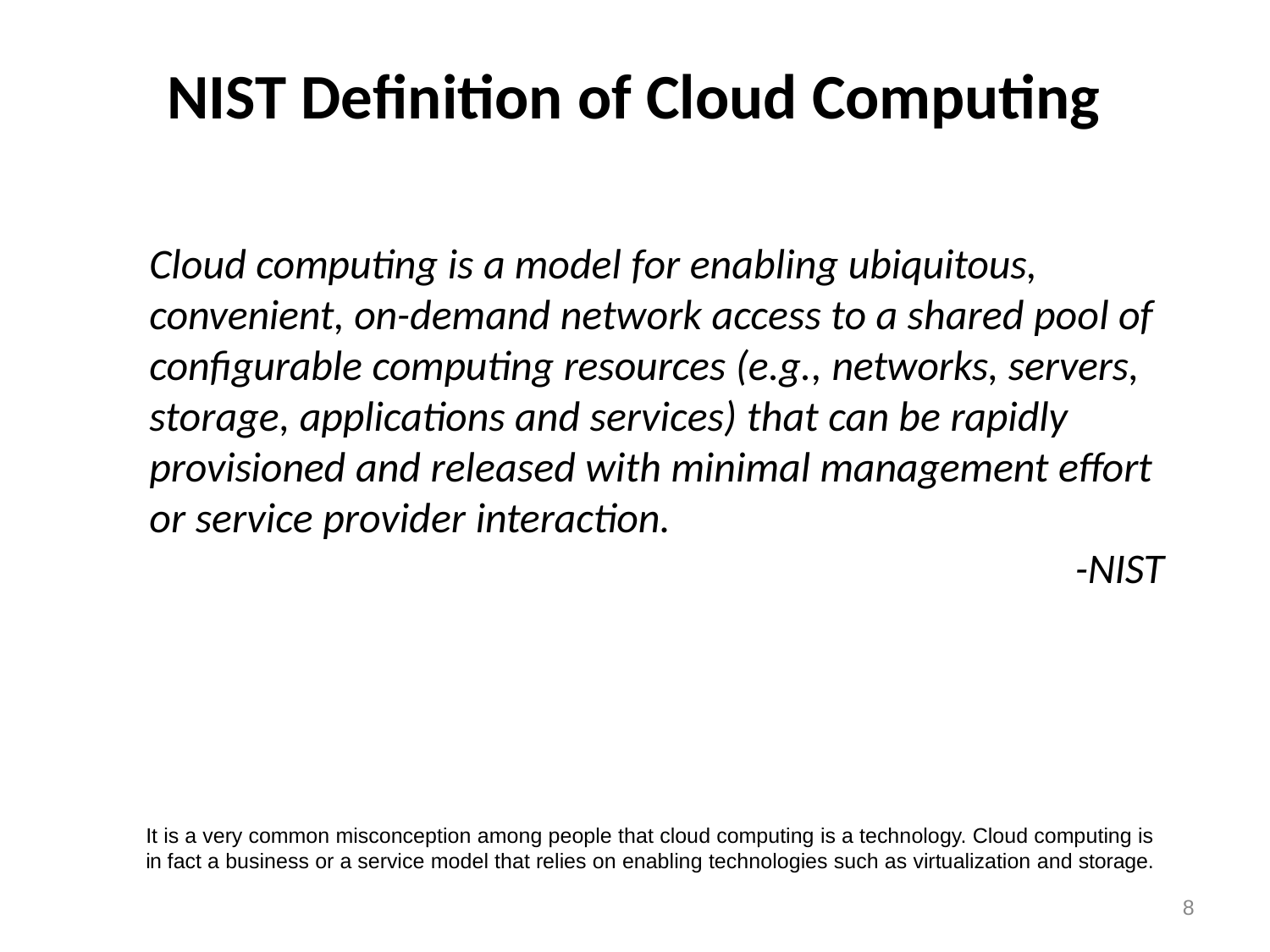

# NIST Definition of Cloud Computing
Cloud computing is a model for enabling ubiquitous, convenient, on-demand network access to a shared pool of configurable computing resources (e.g., networks, servers, storage, applications and services) that can be rapidly provisioned and released with minimal management effort or service provider interaction.
-NIST
It is a very common misconception among people that cloud computing is a technology. Cloud computing is in fact a business or a service model that relies on enabling technologies such as virtualization and storage.
8